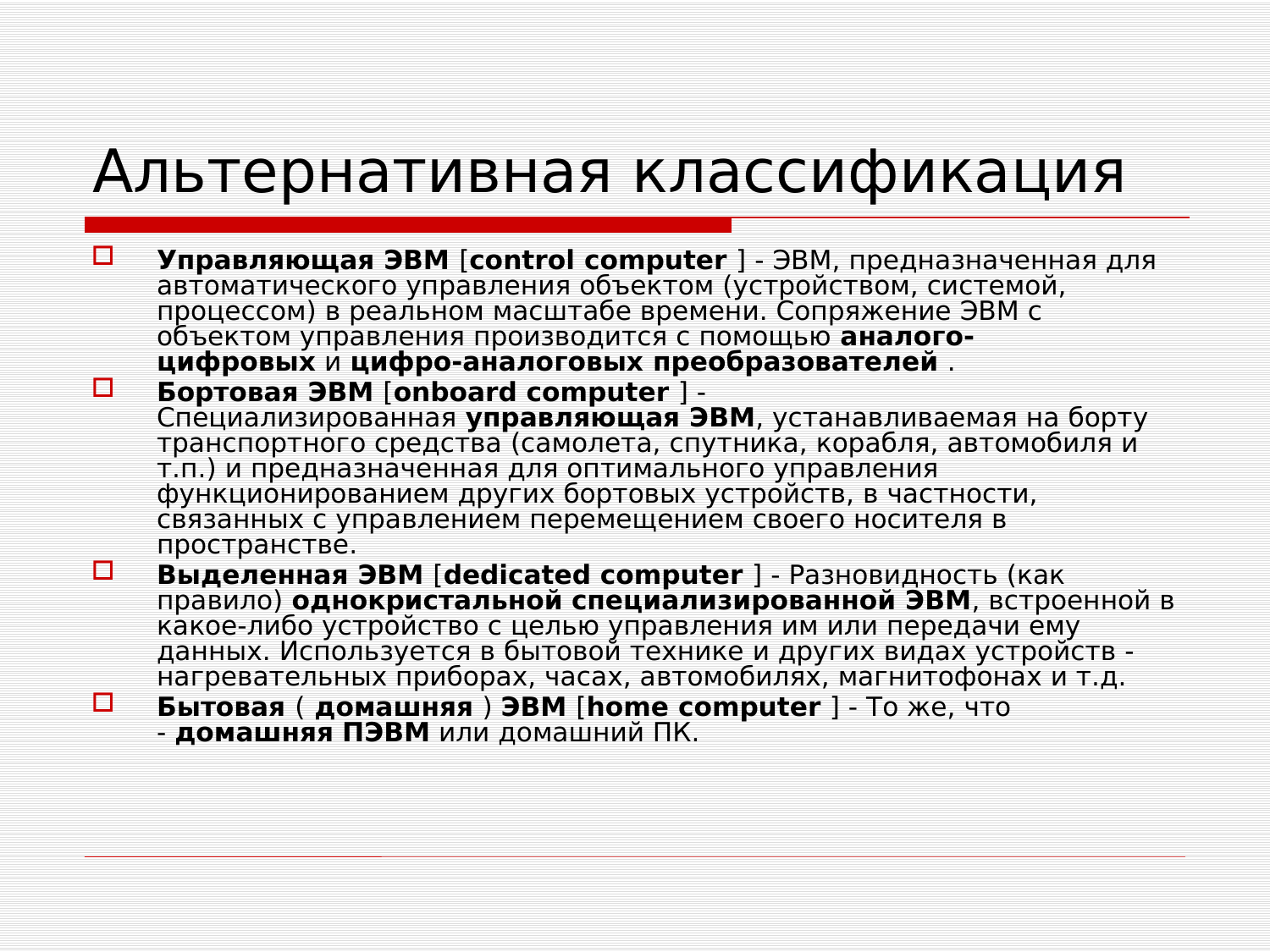

# Альтернативная классификация
Управляющая ЭВМ [control computer ] - ЭВМ, предназначенная для автоматического управления объектом (устройством, системой, процессом) в реальном масштабе времени. Сопряжение ЭВМ с объектом управления производится с помощью аналого-цифровых и цифро-аналоговых преобразователей .
Бортовая ЭВМ [onboard computer ] - Специализированная управляющая ЭВМ, устанавливаемая на борту транспортного средства (самолета, спутника, корабля, автомобиля и т.п.) и предназначенная для оптимального управления функционированием других бортовых устройств, в частности, связанных с управлением перемещением своего носителя в пространстве.
Выделенная ЭВМ [dedicated computer ] - Разновидность (как правило) однокристальной специализированной ЭВМ, встроенной в какое-либо устройство с целью управления им или передачи ему данных. Используется в бытовой технике и других видах устройств - нагревательных приборах, часах, автомобилях, магнитофонах и т.д.
Бытовая ( домашняя ) ЭВМ [home computer ] - То же, что - домашняя ПЭВМ или домашний ПК.